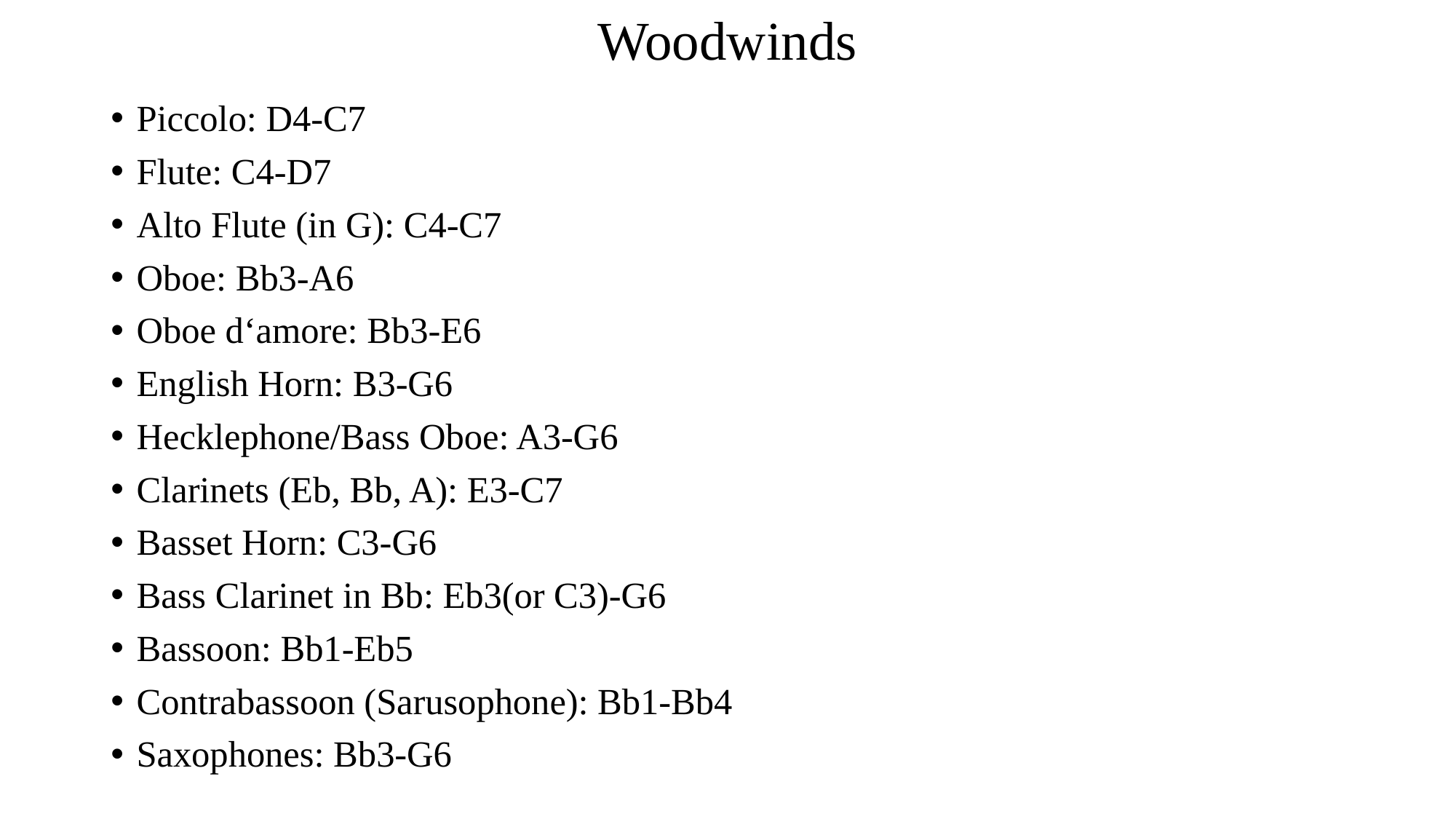

Woodwinds
Piccolo: D4-C7
Flute: C4-D7
Alto Flute (in G): C4-C7
Oboe: Bb3-A6
Oboe d‘amore: Bb3-E6
English Horn: B3-G6
Hecklephone/Bass Oboe: A3-G6
Clarinets (Eb, Bb, A): E3-C7
Basset Horn: C3-G6
Bass Clarinet in Bb: Eb3(or C3)-G6
Bassoon: Bb1-Eb5
Contrabassoon (Sarusophone): Bb1-Bb4
Saxophones: Bb3-G6